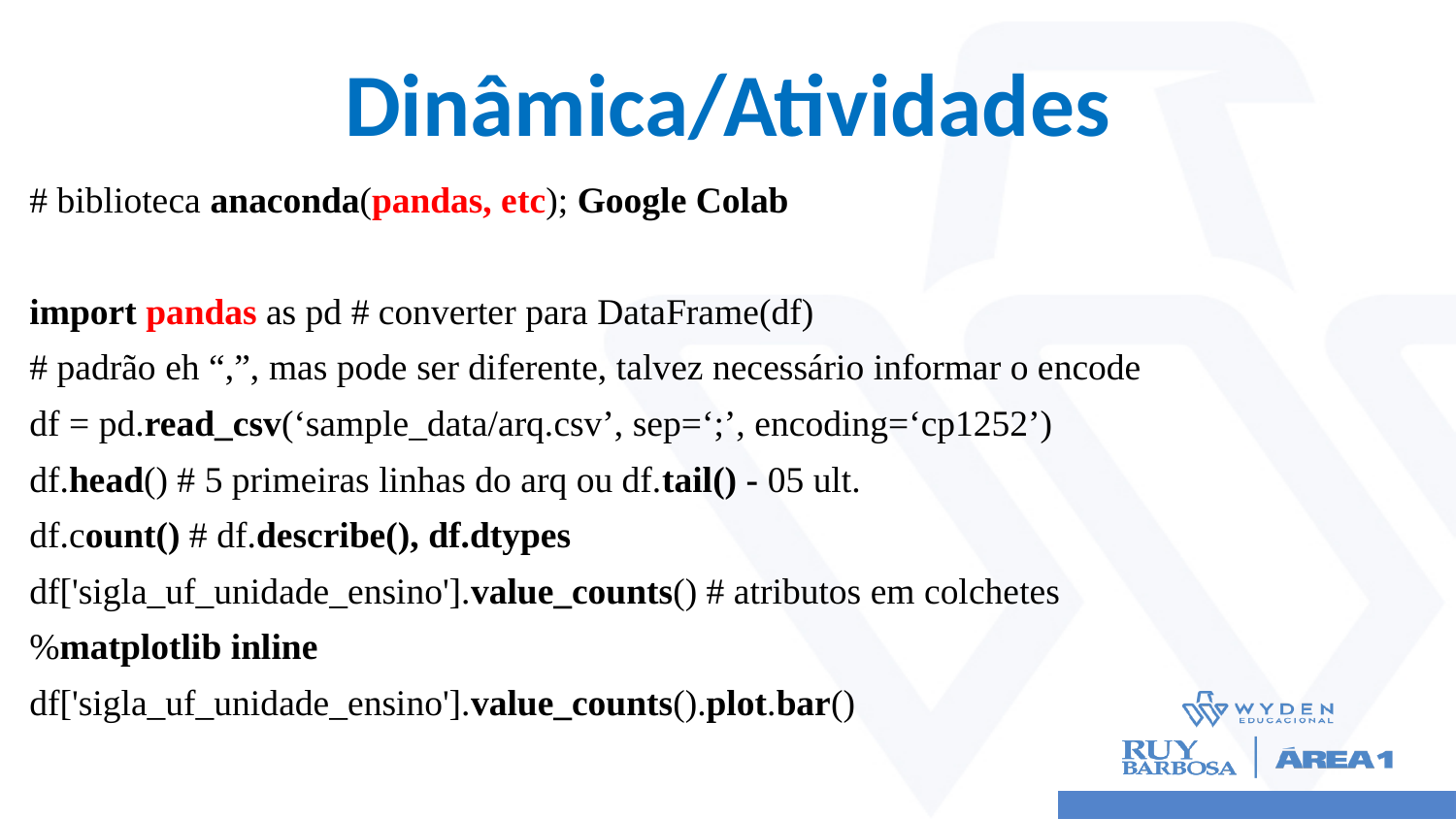

# Dinâmica/Atividades
# biblioteca anaconda(pandas, etc); Google Colab

import pandas as pd # converter para DataFrame(df)
# padrão eh “,”, mas pode ser diferente, talvez necessário informar o encode
df = pd.read_csv(‘sample_data/arq.csv’, sep=‘;’, encoding=‘cp1252’)
df.head() # 5 primeiras linhas do arq ou df.tail() - 05 ult.
df.count() # df.describe(), df.dtypes
df['sigla_uf_unidade_ensino'].value_counts() # atributos em colchetes
%matplotlib inline
df['sigla_uf_unidade_ensino'].value_counts().plot.bar()